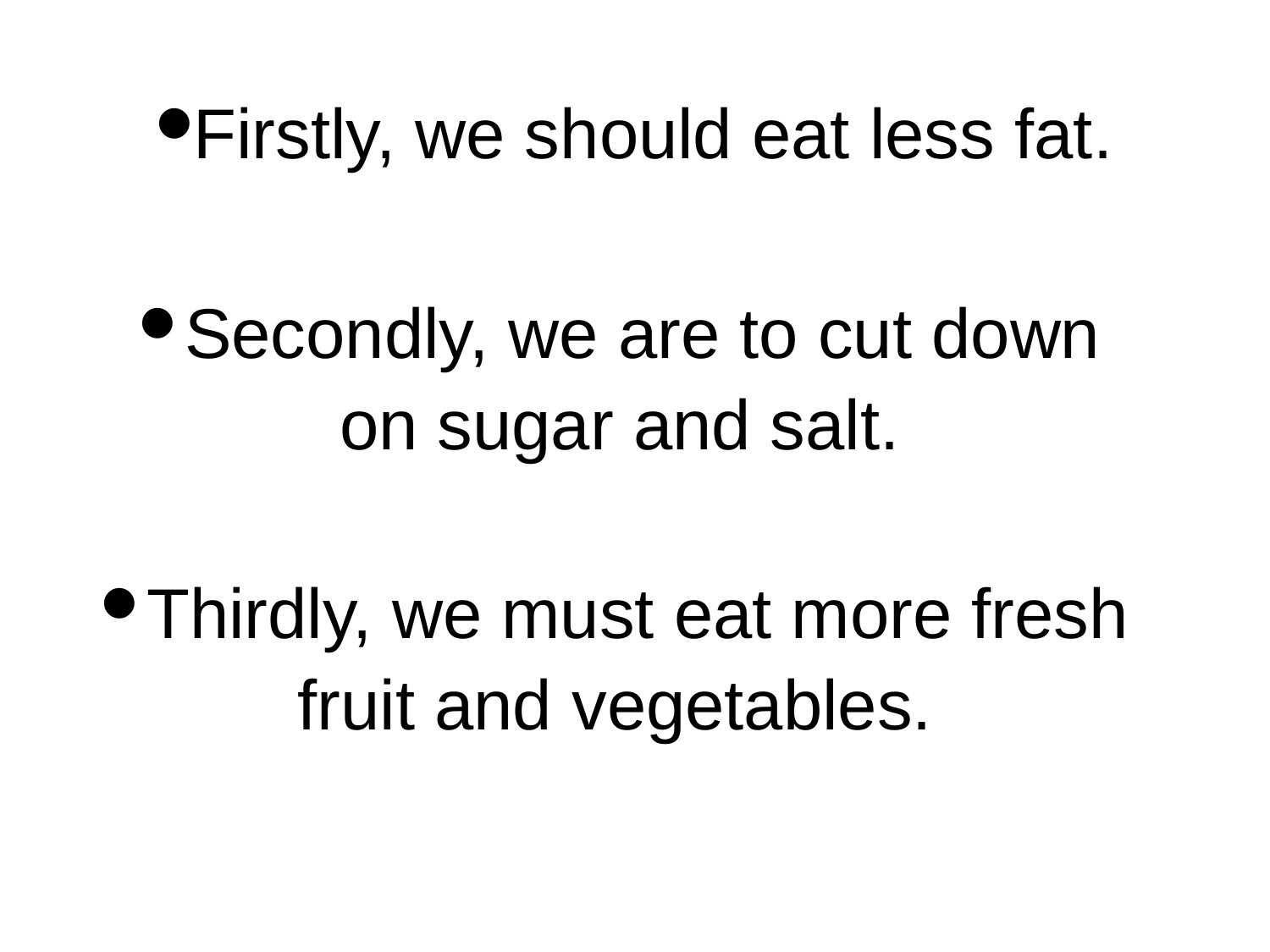

•Firstly, we should eat less fat.
• Secondly, we are to cut down on sugar and salt.
• Thirdly, we must eat more fresh fruit and vegetables.